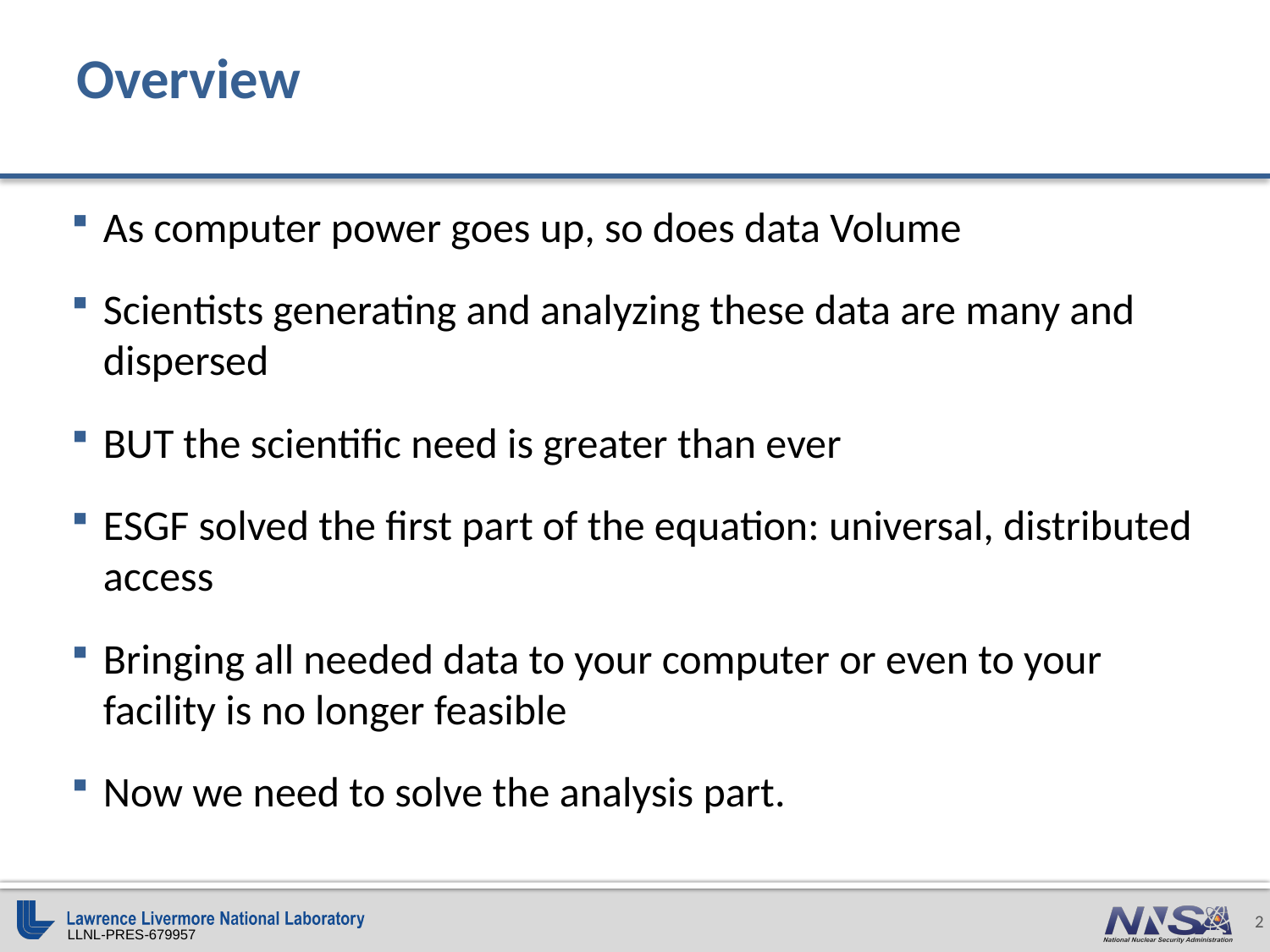

# Overview
As computer power goes up, so does data Volume
Scientists generating and analyzing these data are many and dispersed
BUT the scientific need is greater than ever
ESGF solved the first part of the equation: universal, distributed access
Bringing all needed data to your computer or even to your facility is no longer feasible
Now we need to solve the analysis part.